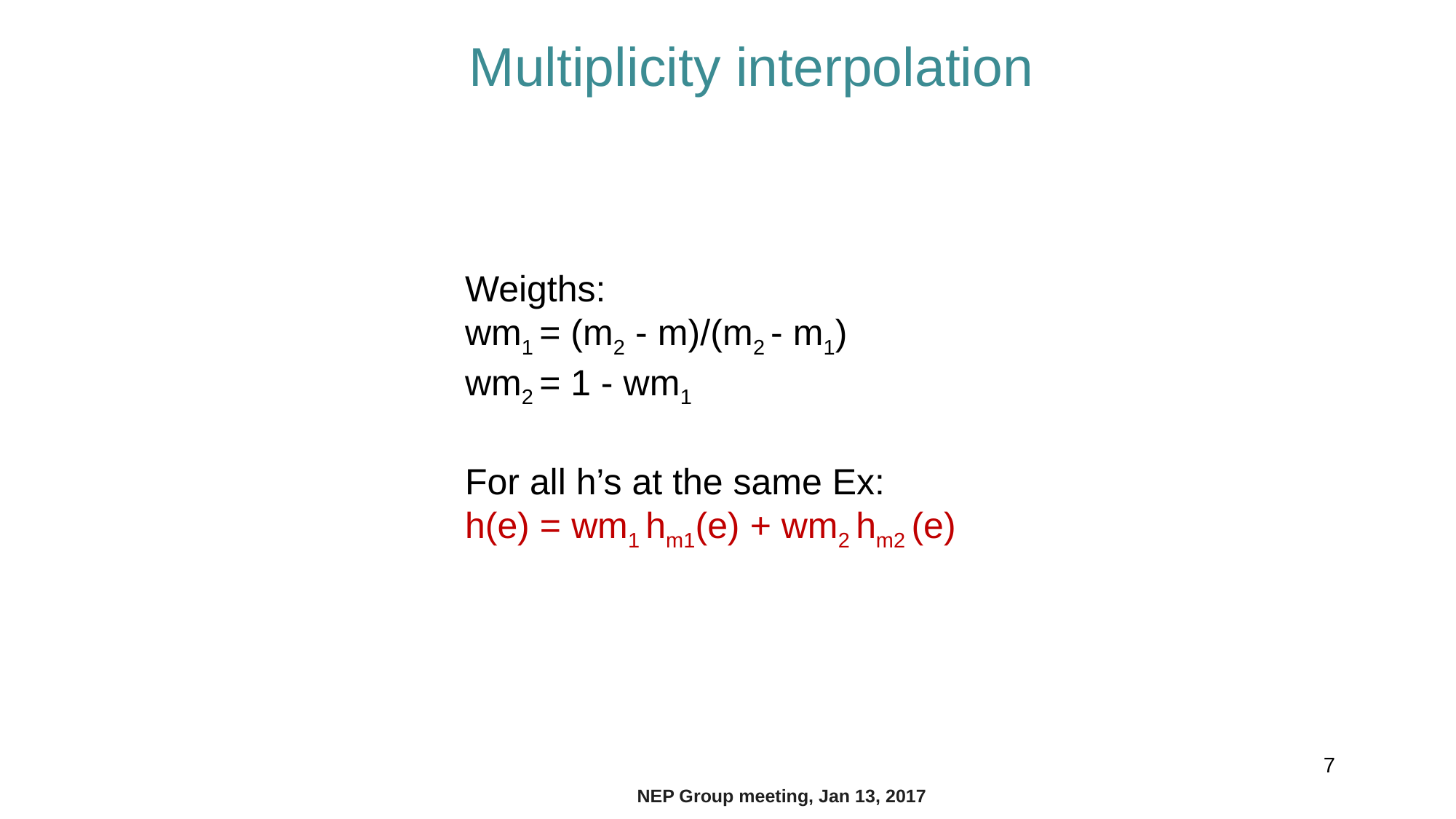

# Multiplicity interpolation
Weigths:
wm1 = (m2 - m)/(m2 - m1)
wm2 = 1 - wm1

For all h’s at the same Ex:
h(e) = wm1 hm1(e) + wm2 hm2 (e)
7

NEP Group meeting, Jan 13, 2017